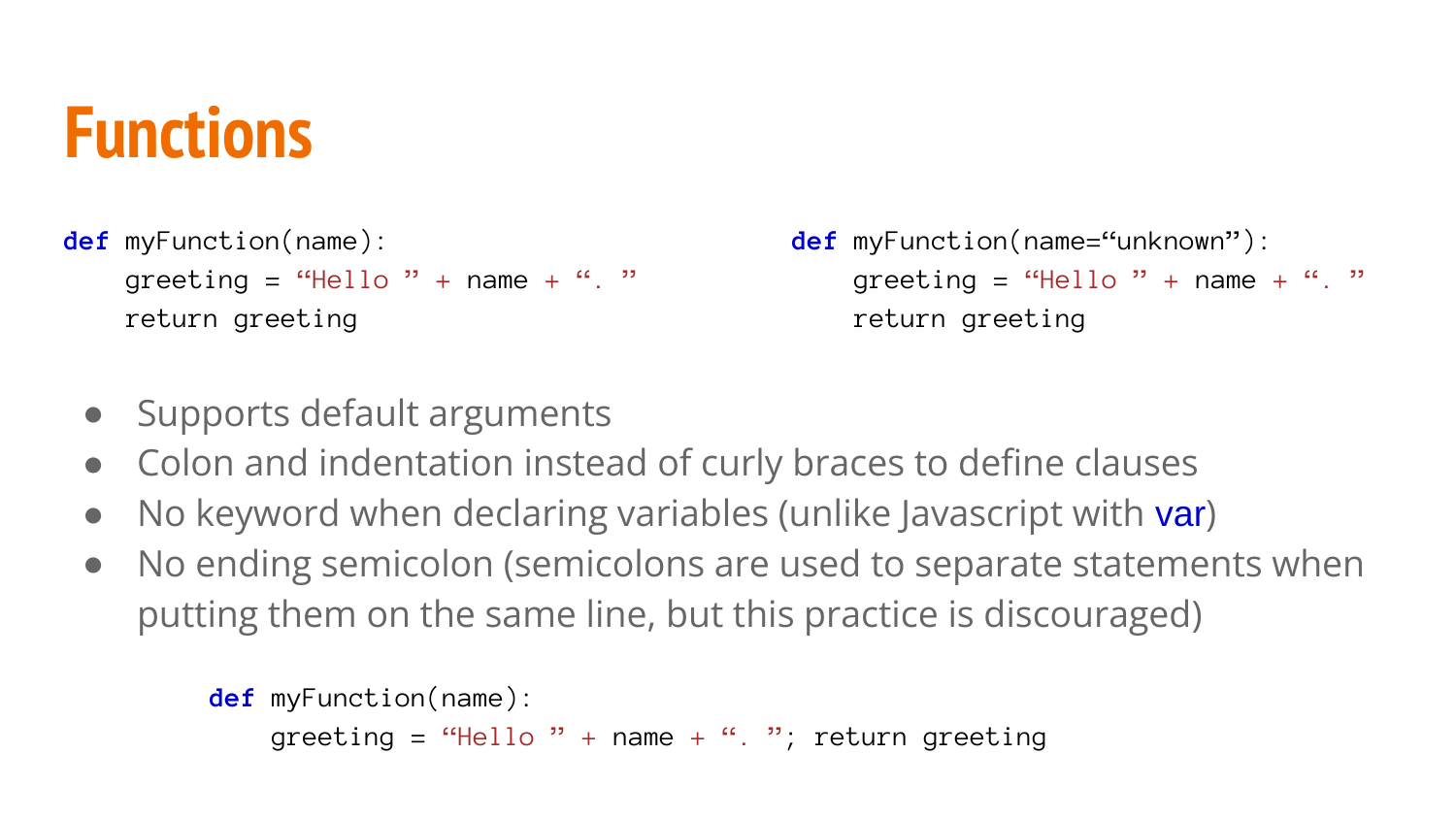

# Functions
def myFunction(name):			def myFunction(name=“unknown”):
    greeting = “Hello ” + name + “. ”		    greeting = “Hello ” + name + “. ”
    return greeting			    return greeting

Supports default arguments
Colon and indentation instead of curly braces to define clauses
No keyword when declaring variables (unlike Javascript with var)
No ending semicolon (semicolons are used to separate statements when putting them on the same line, but this practice is discouraged)

def myFunction(name):
    greeting = “Hello ” + name + “. ”; return greeting